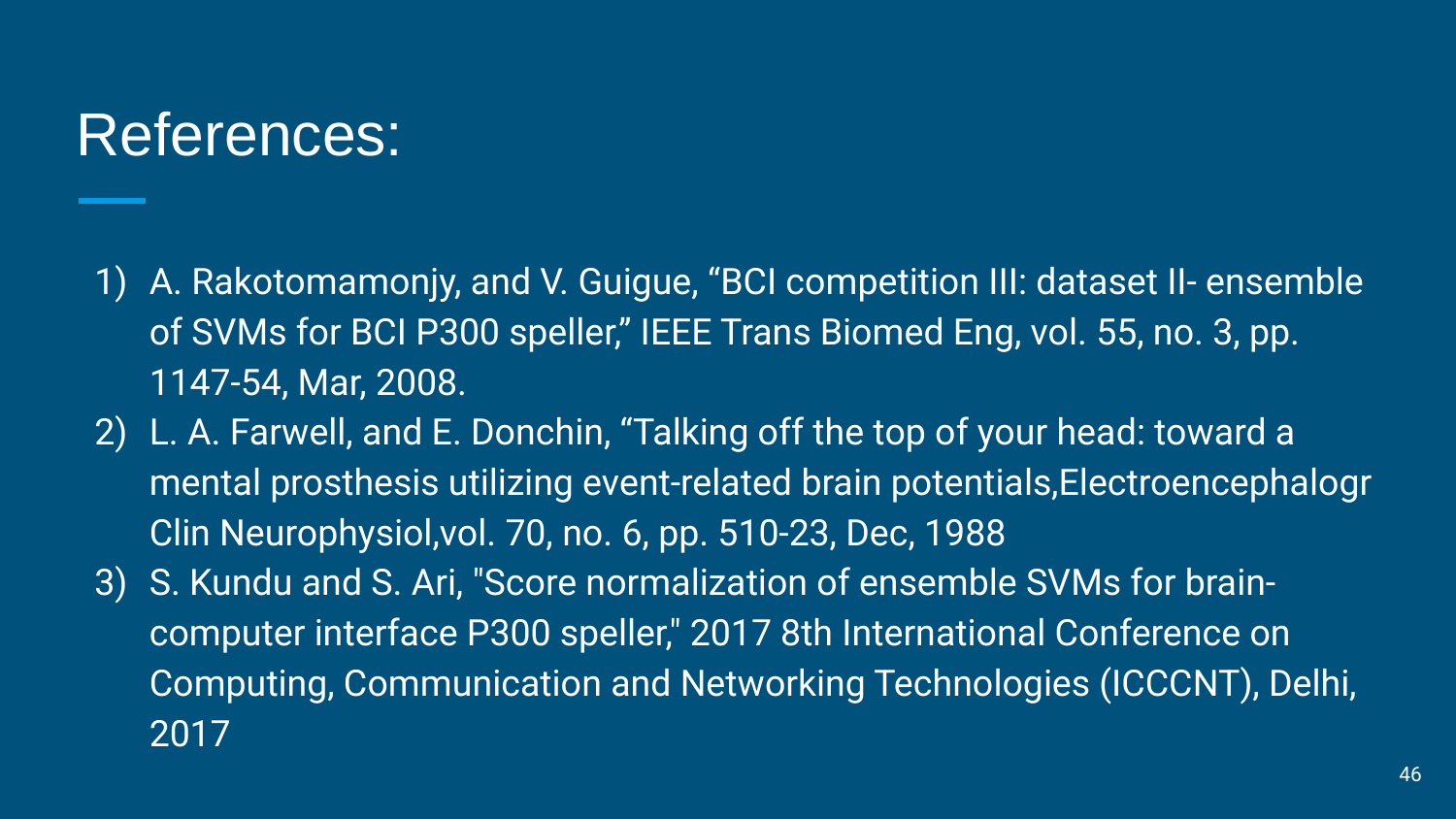

# References:
A. Rakotomamonjy, and V. Guigue, “BCI competition III: dataset II- ensemble of SVMs for BCI P300 speller,” IEEE Trans Biomed Eng, vol. 55, no. 3, pp. 1147-54, Mar, 2008.
L. A. Farwell, and E. Donchin, “Talking off the top of your head: toward a mental prosthesis utilizing event-related brain potentials,Electroencephalogr Clin Neurophysiol,vol. 70, no. 6, pp. 510-23, Dec, 1988
S. Kundu and S. Ari, "Score normalization of ensemble SVMs for brain-computer interface P300 speller," 2017 8th International Conference on Computing, Communication and Networking Technologies (ICCCNT), Delhi, 2017
46